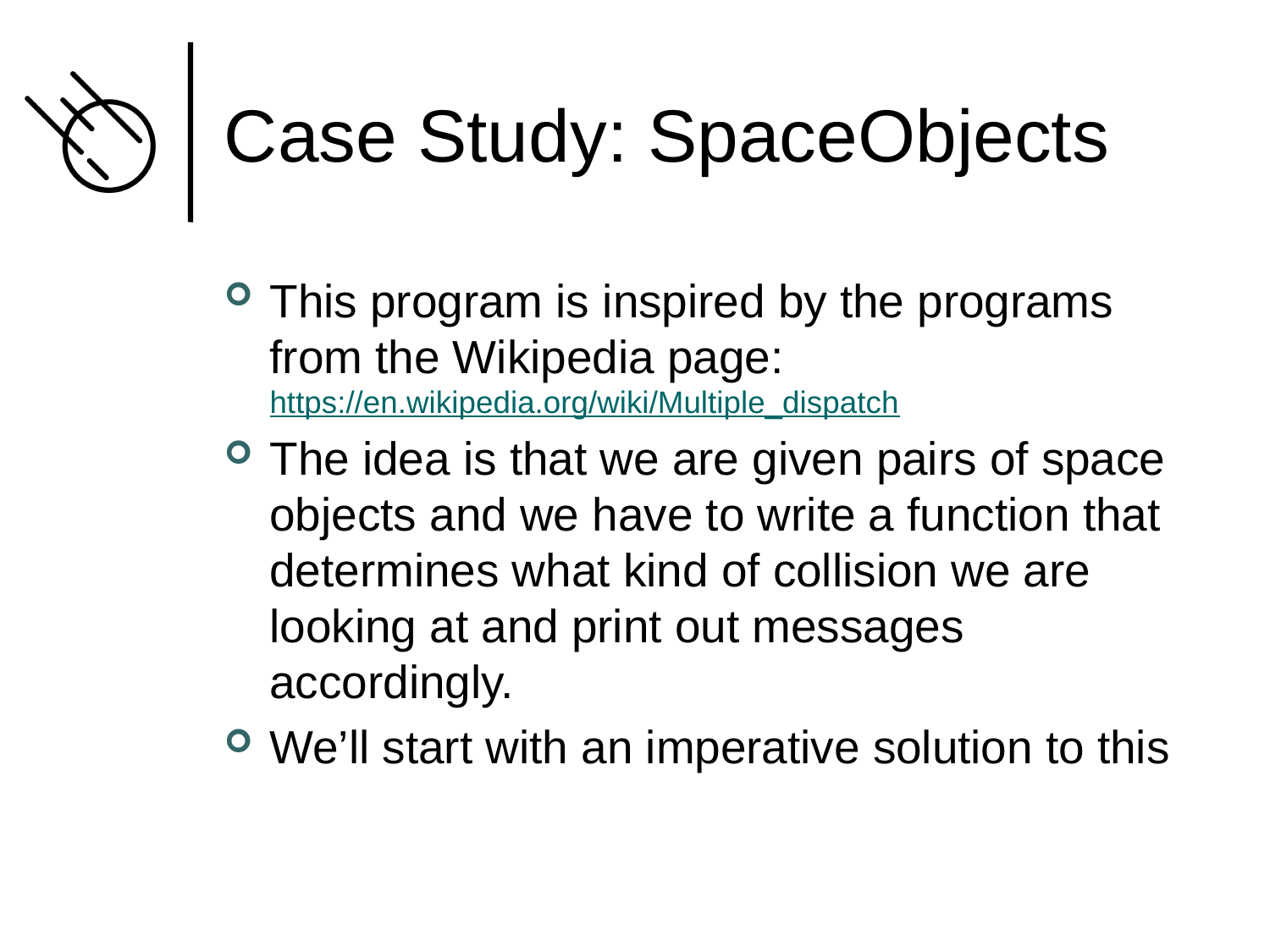

# Case Study: SpaceObjects
This program is inspired by the programs from the Wikipedia page:
https://en.wikipedia.org/wiki/Multiple_dispatch
The idea is that we are given pairs of space objects and we have to write a function that determines what kind of collision we are looking at and print out messages accordingly.
We’ll start with an imperative solution to this